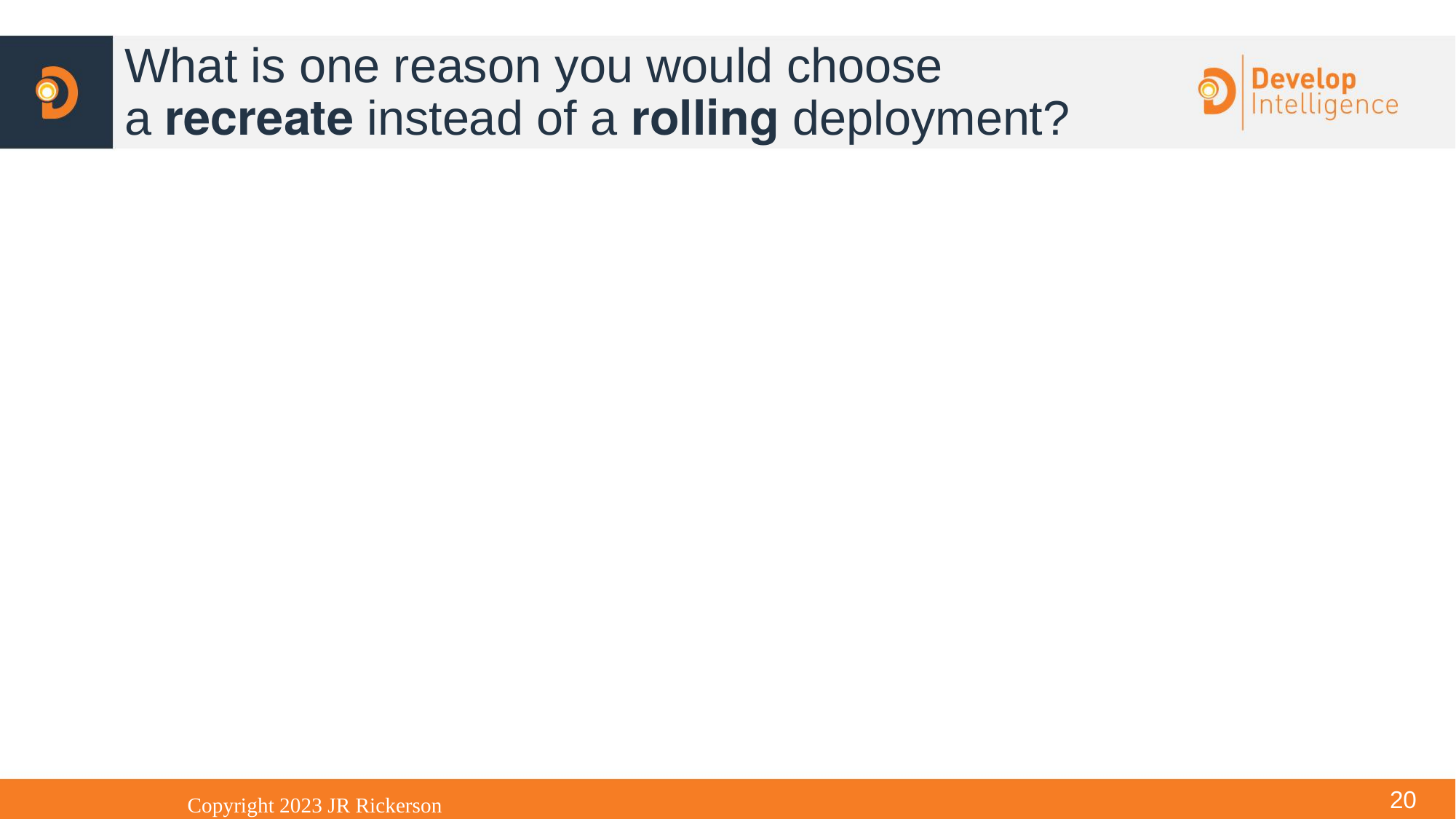

# What is one reason you would choose
a recreate instead of a rolling deployment?
20
Copyright 2023 JR Rickerson